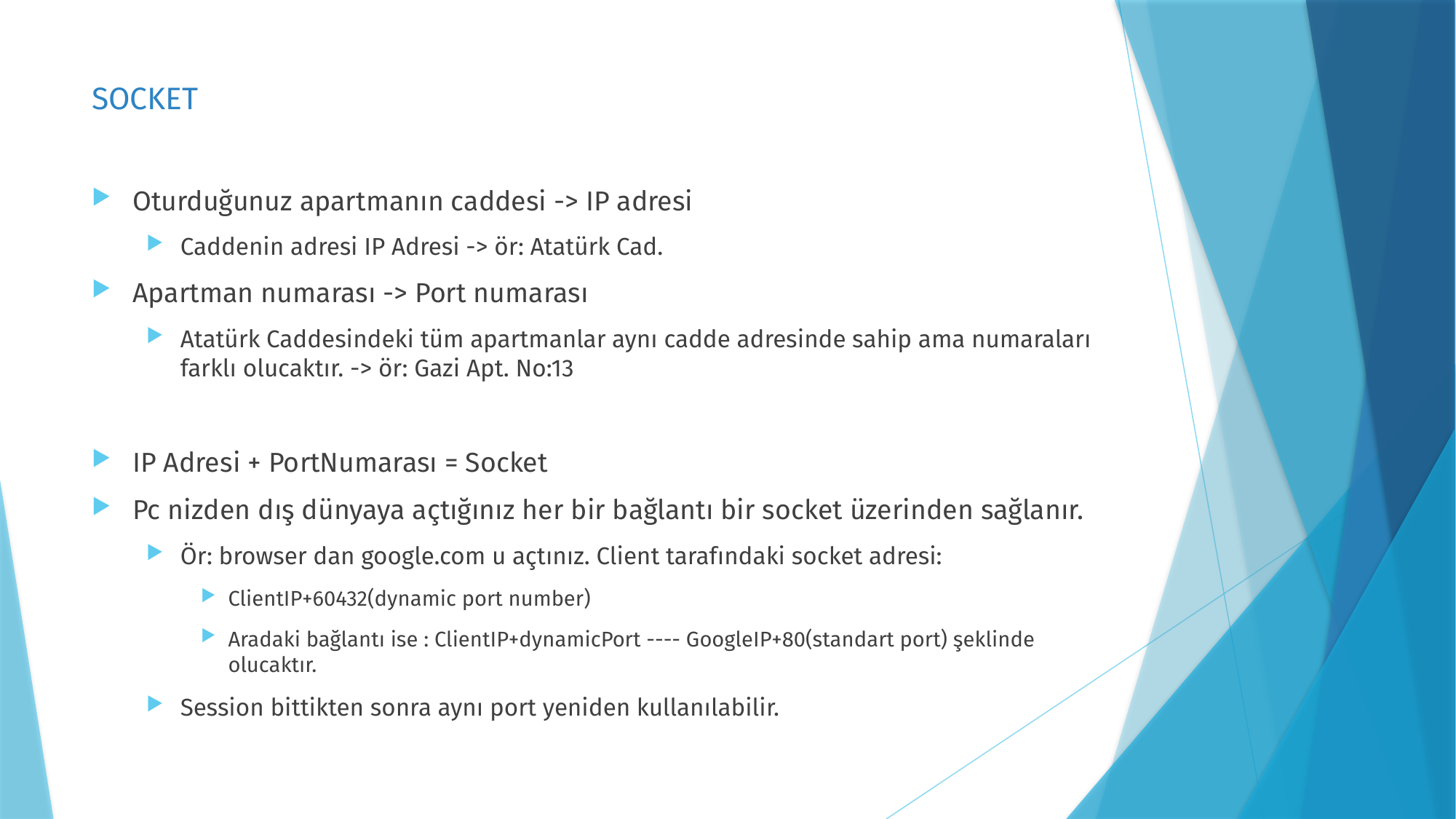

# SOCKET
Oturduğunuz apartmanın caddesi -> IP adresi
Caddenin adresi IP Adresi -> ör: Atatürk Cad.
Apartman numarası -> Port numarası
Atatürk Caddesindeki tüm apartmanlar aynı cadde adresinde sahip ama numaraları farklı olucaktır. -> ör: Gazi Apt. No:13

IP Adresi + PortNumarası = Socket
Pc nizden dış dünyaya açtığınız her bir bağlantı bir socket üzerinden sağlanır.
Ör: browser dan google.com u açtınız. Client tarafındaki socket adresi:
ClientIP+60432(dynamic port number)
Aradaki bağlantı ise : ClientIP+dynamicPort ---- GoogleIP+80(standart port) şeklinde olucaktır.
Session bittikten sonra aynı port yeniden kullanılabilir.